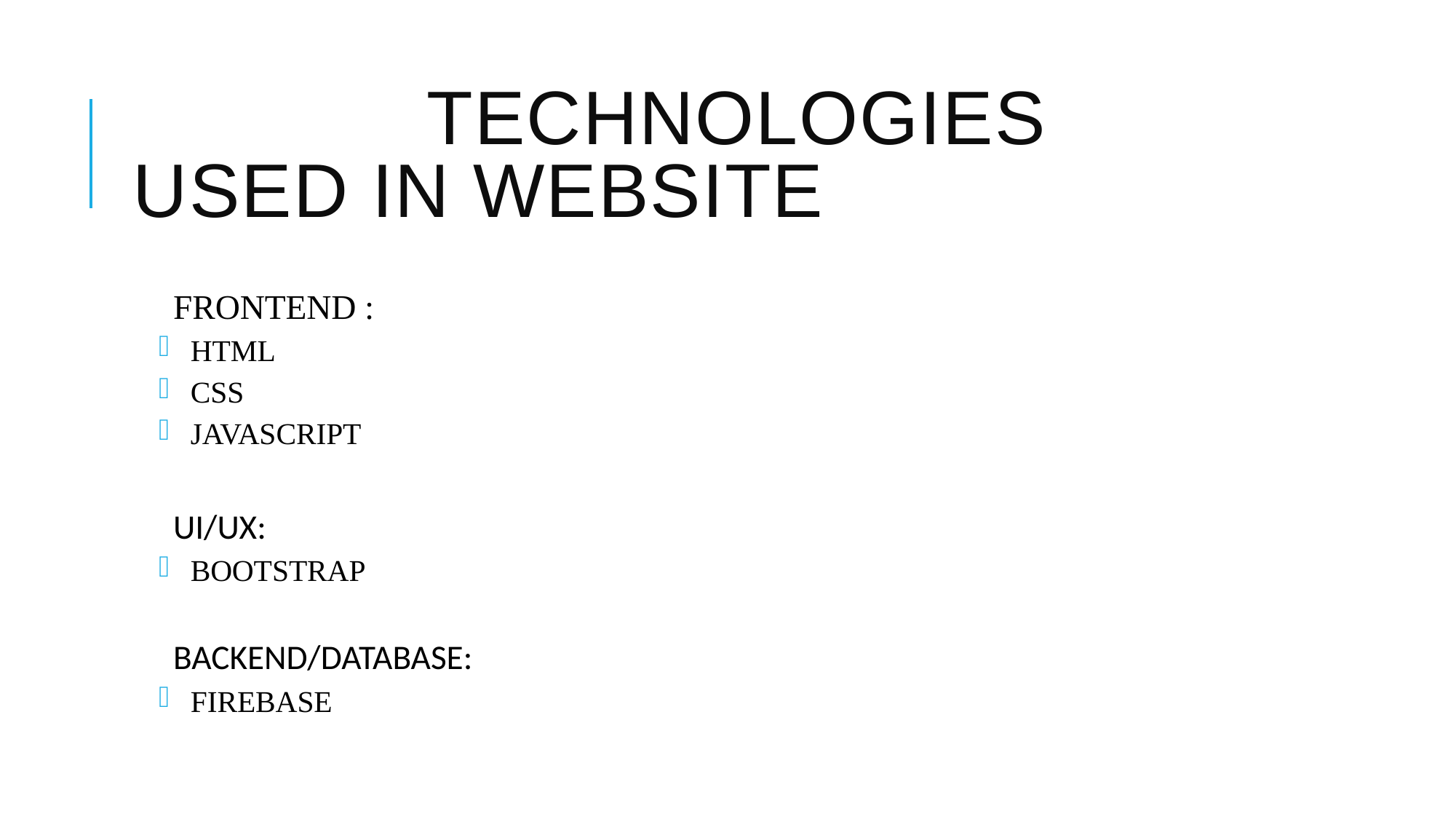

# TECHNOLOGies USED in website
FRONTEND :
HTML
CSS
JAVASCRIPT

UI/UX:
BOOTSTRAP

BACKEND/DATABASE:
FIREBASE